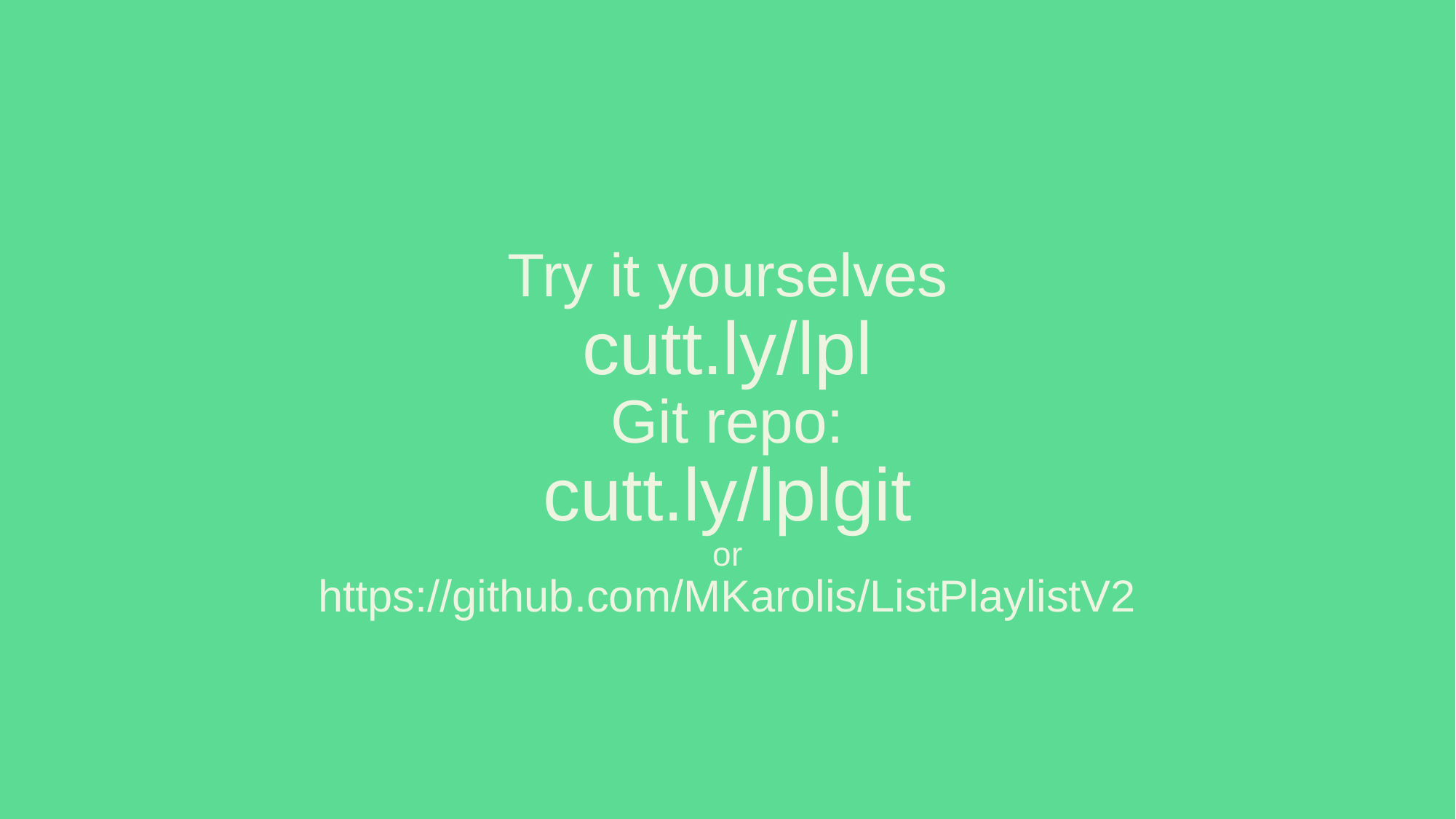

# Try it yourselves cutt.ly/lpl Git repo: cutt.ly/lplgit or https://github.com/MKarolis/ListPlaylistV2